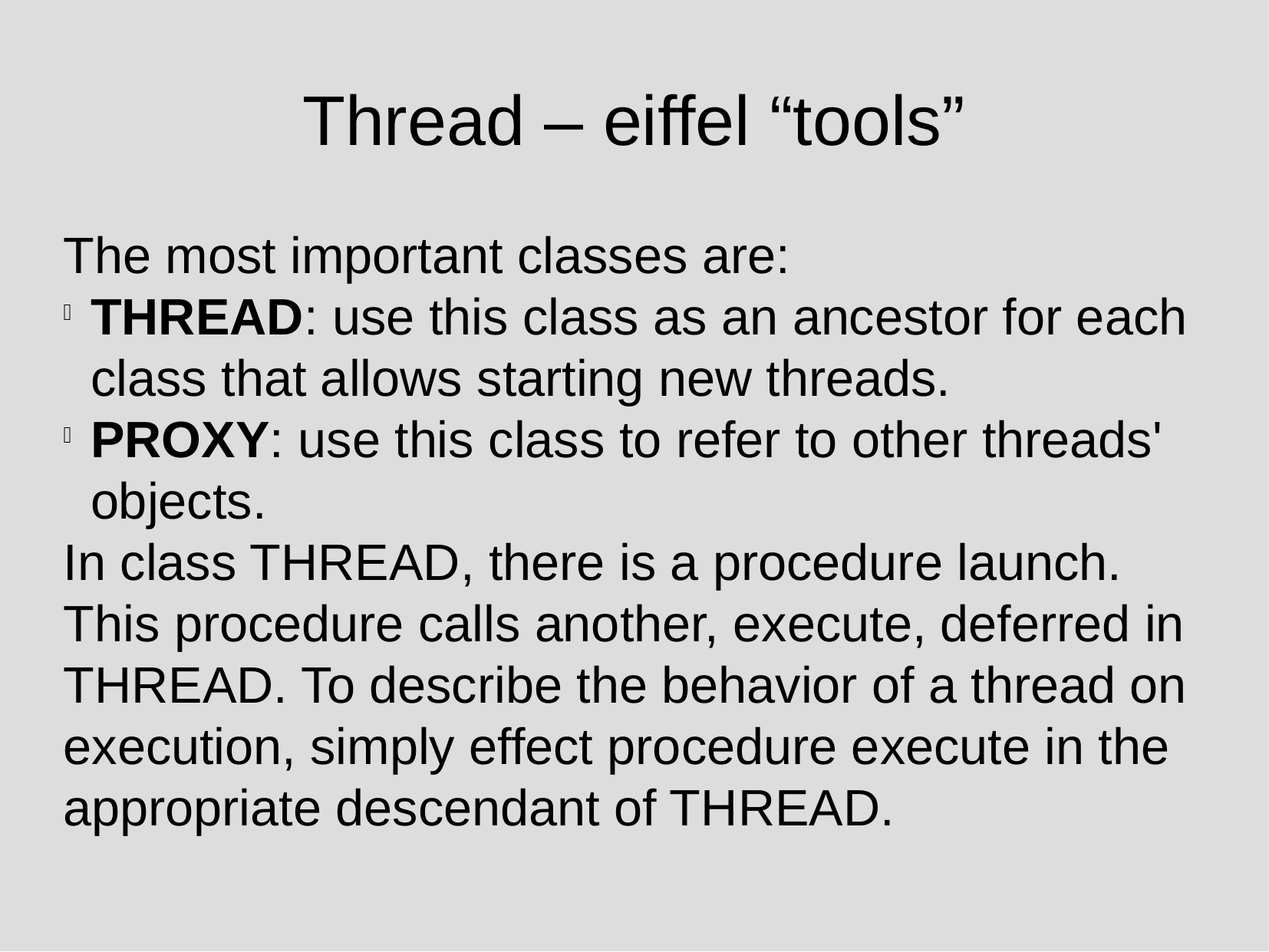

Thread – eiffel “tools”
The most important classes are:
THREAD: use this class as an ancestor for each class that allows starting new threads.
PROXY: use this class to refer to other threads' objects.
In class THREAD, there is a procedure launch. This procedure calls another, execute, deferred in THREAD. To describe the behavior of a thread on execution, simply effect procedure execute in the appropriate descendant of THREAD.